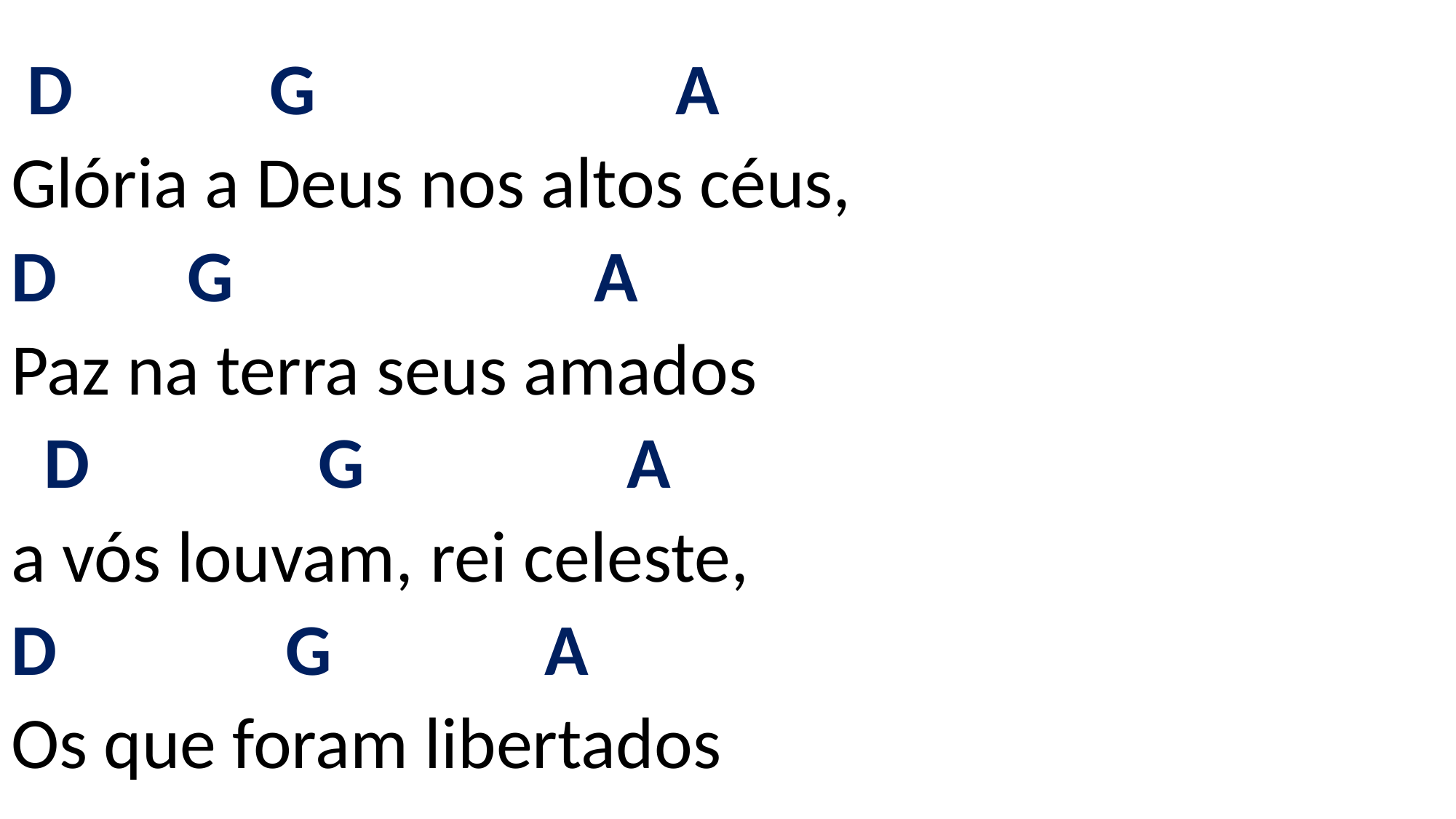

# D            G                      A Glória a Deus nos altos céus, D        G                      A Paz na terra seus amados D              G                A a vós louvam, rei celeste, D              G             A Os que foram libertados